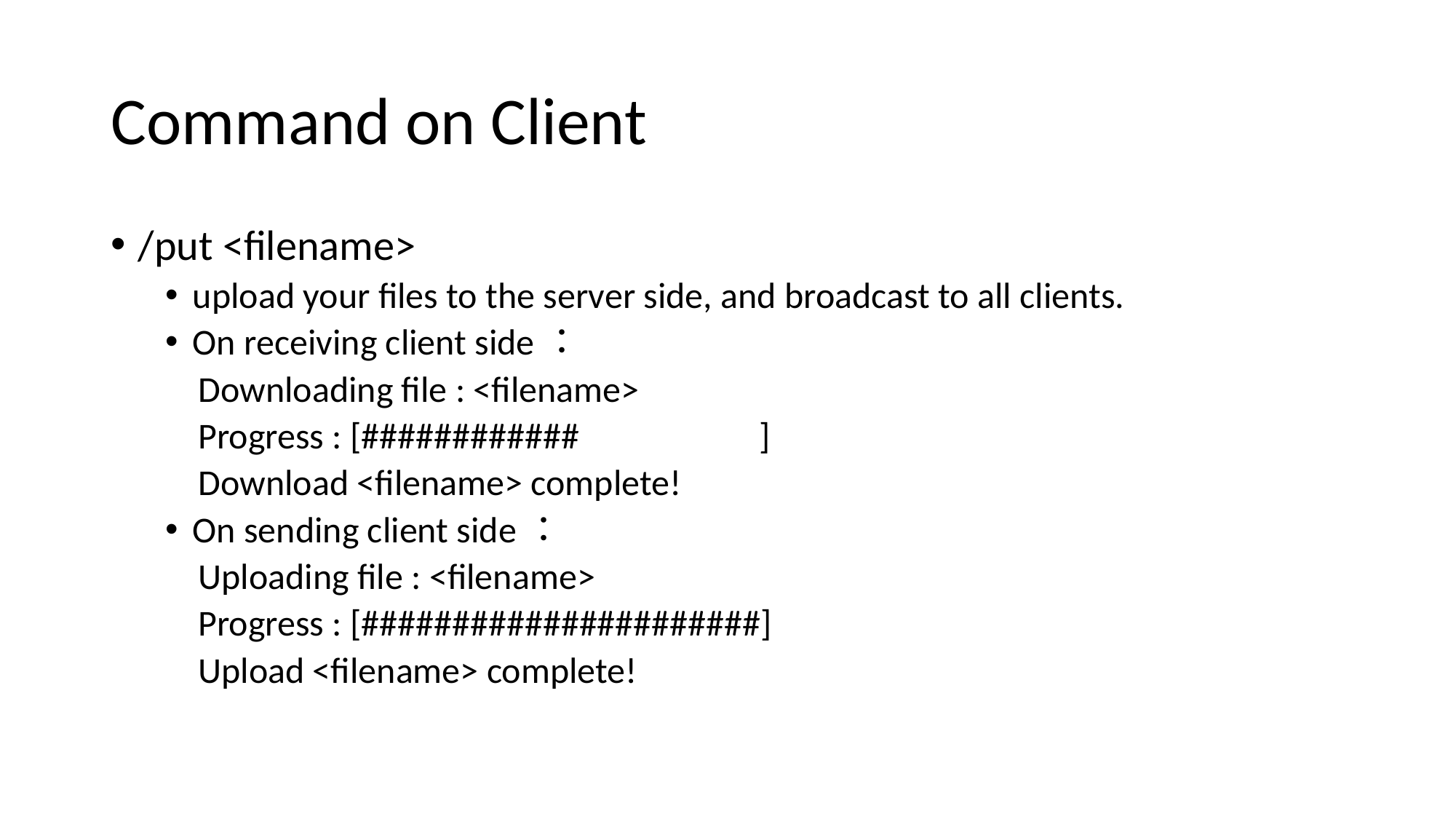

# Command on Client
/put <filename>
upload your files to the server side, and broadcast to all clients.
On receiving client side：
    Downloading file : <filename>
    Progress : [############                      ]
    Download <filename> complete!
On sending client side：
    Uploading file : <filename>
    Progress : [######################]
    Upload <filename> complete!